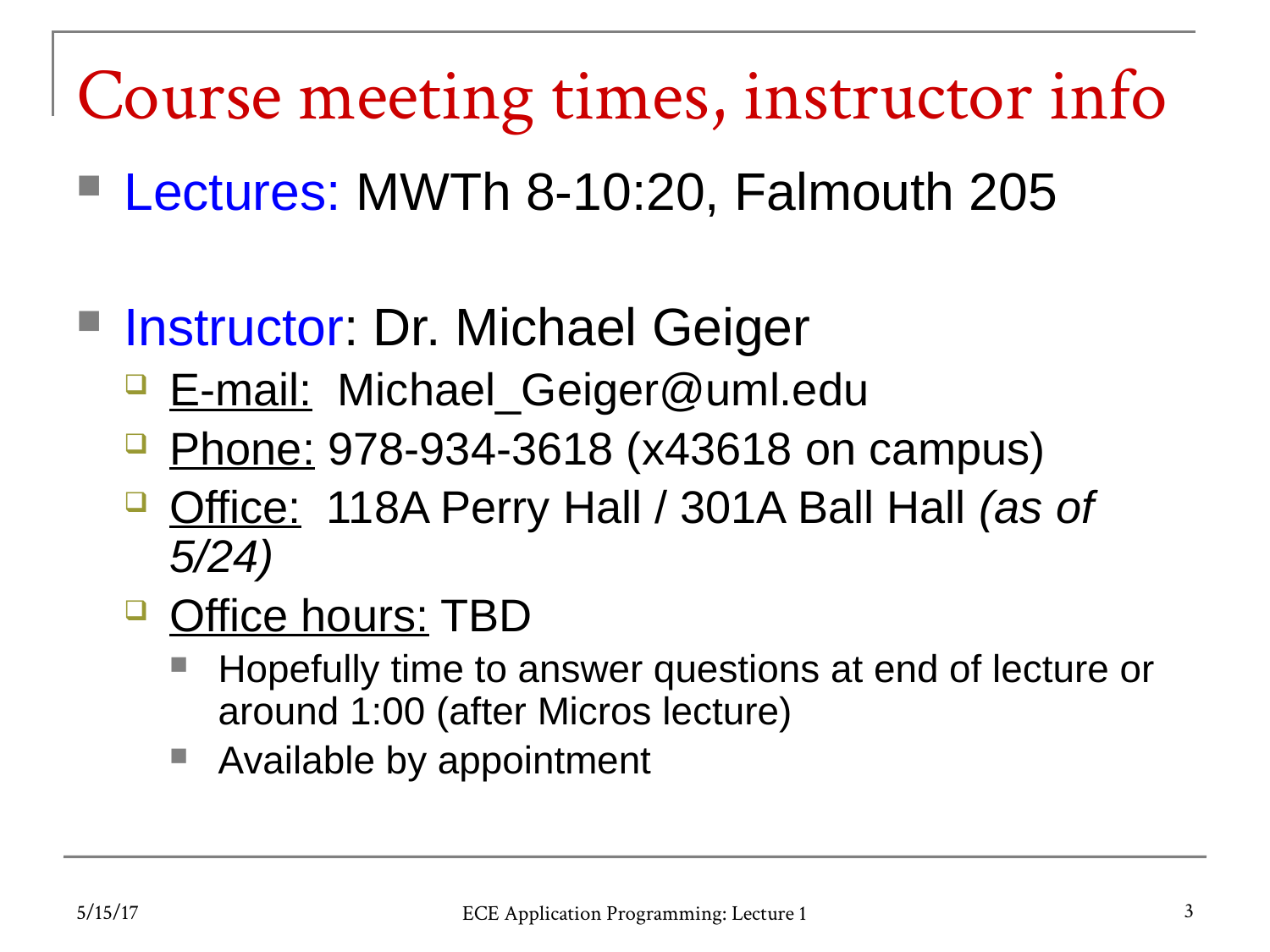

# Course meeting times, instructor info
Lectures: MWTh 8-10:20, Falmouth 205

Instructor: Dr. Michael Geiger
E-mail:  Michael_Geiger@uml.edu
Phone: 978-934-3618 (x43618 on campus)
Office:  118A Perry Hall / 301A Ball Hall (as of 5/24)
Office hours: TBD
Hopefully time to answer questions at end of lecture or around 1:00 (after Micros lecture)
Available by appointment

5/15/17
3
ECE Application Programming: Lecture 1